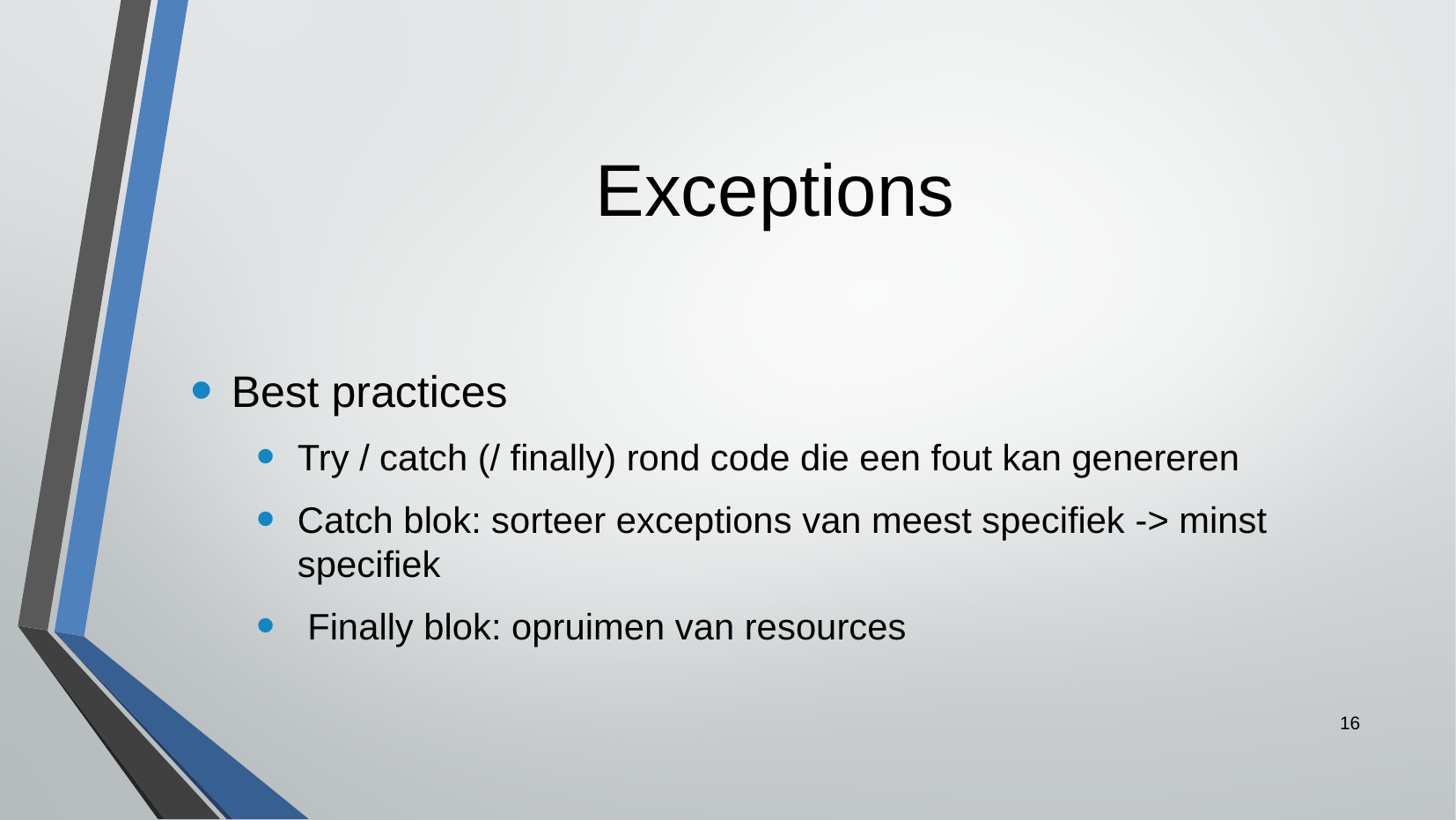

Exceptions
Best practices
Try / catch (/ finally) rond code die een fout kan genereren
Catch blok: sorteer exceptions van meest specifiek -> minst specifiek
 Finally blok: opruimen van resources
16